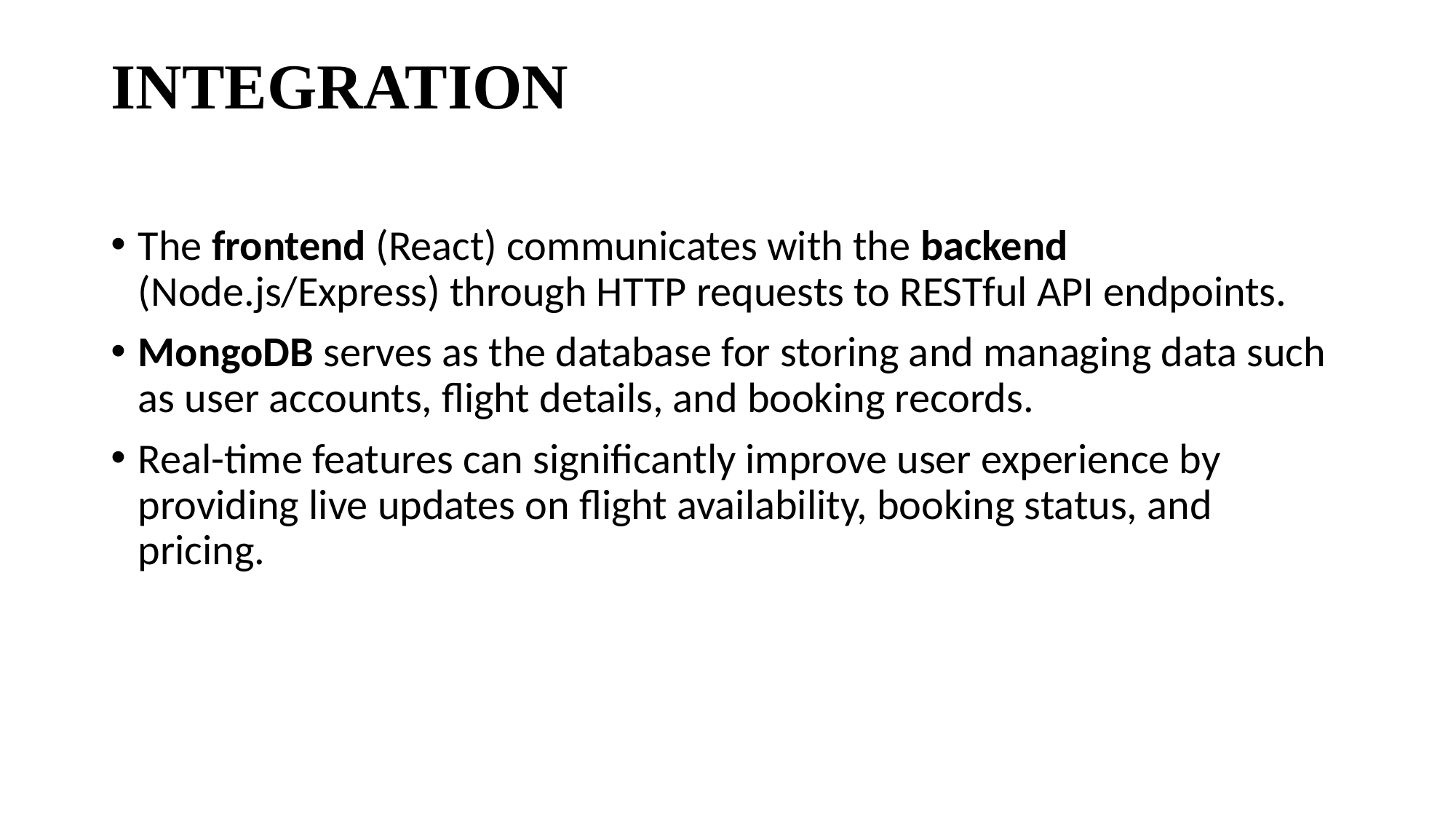

# INTEGRATION
The frontend (React) communicates with the backend (Node.js/Express) through HTTP requests to RESTful API endpoints.
MongoDB serves as the database for storing and managing data such as user accounts, flight details, and booking records.
Real-time features can significantly improve user experience by providing live updates on flight availability, booking status, and pricing.